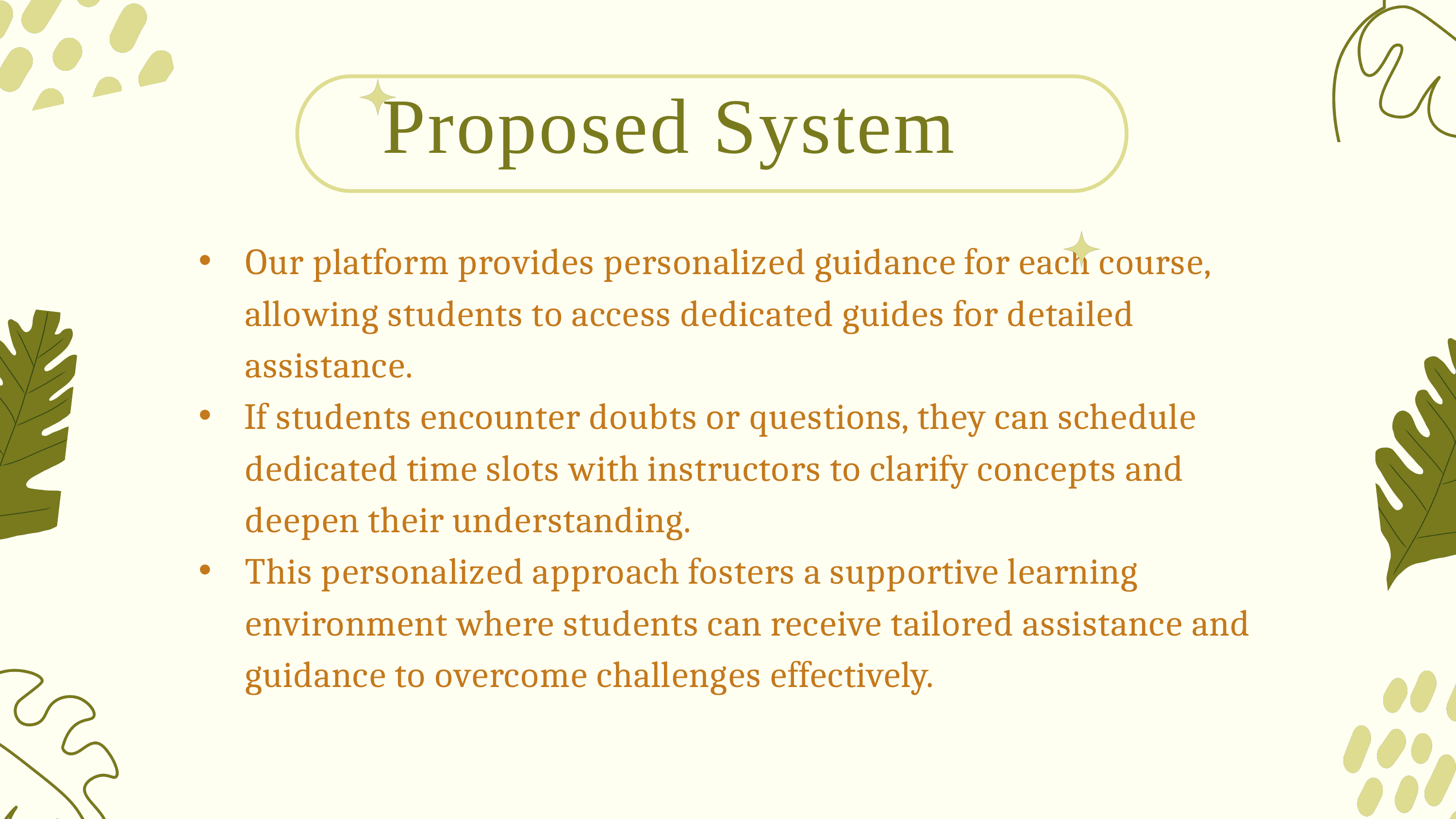

Proposed System

Our platform provides personalized guidance for each course, allowing students to access dedicated guides for detailed assistance.
If students encounter doubts or questions, they can schedule dedicated time slots with instructors to clarify concepts and deepen their understanding.
This personalized approach fosters a supportive learning environment where students can receive tailored assistance and guidance to overcome challenges effectively.